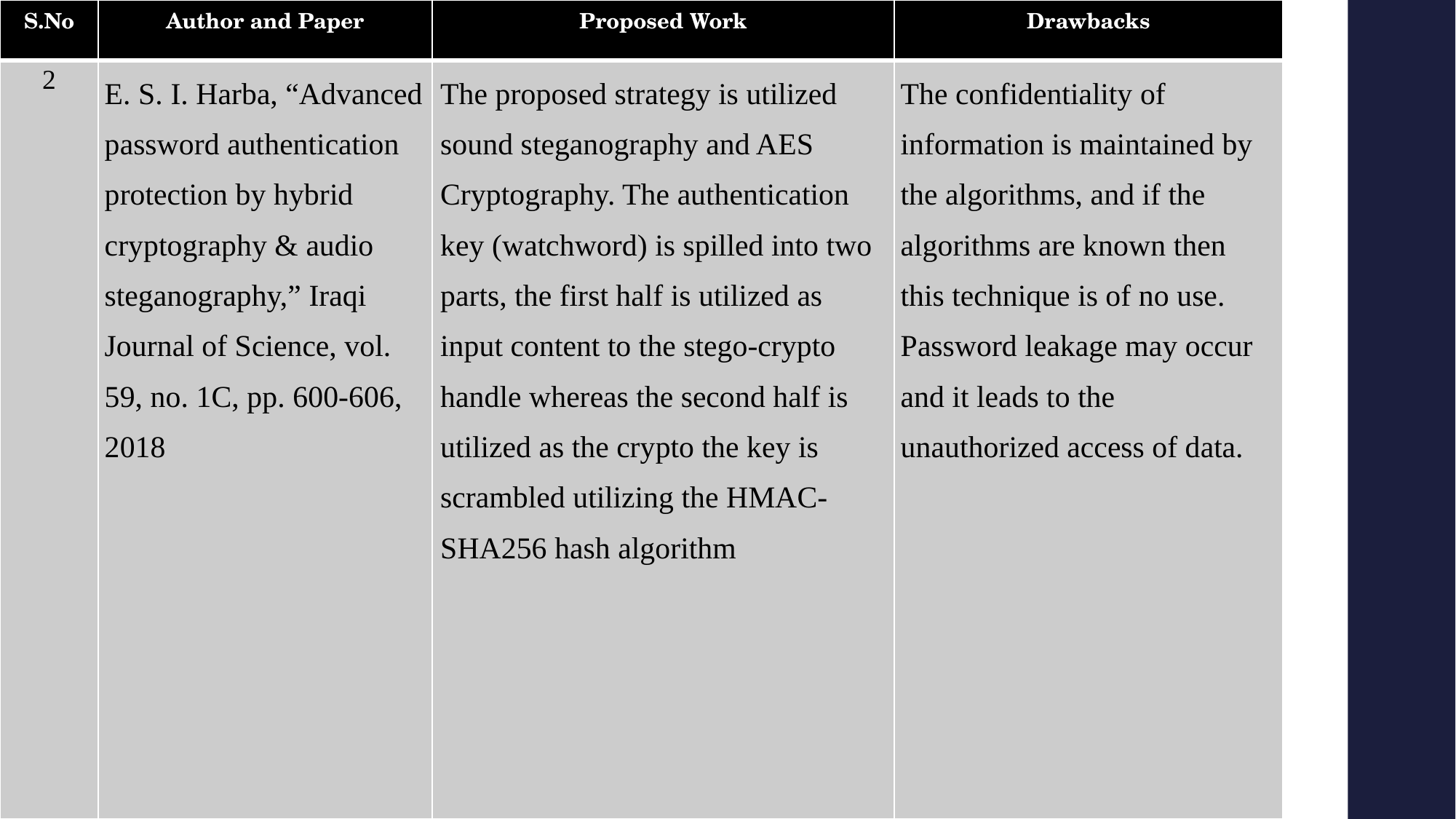

| S.No | Author and Paper | Proposed Work | Drawbacks |
| --- | --- | --- | --- |
| 2 | E. S. I. Harba, “Advanced password authentication protection by hybrid cryptography & audio steganography,” Iraqi Journal of Science, vol. 59, no. 1C, pp. 600-606, 2018 | The proposed strategy is utilized sound steganography and AES Cryptography. The authentication key (watchword) is spilled into two parts, the first half is utilized as input content to the stego-crypto handle whereas the second half is utilized as the crypto the key is scrambled utilizing the HMAC-SHA256 hash algorithm | The confidentiality of information is maintained by the algorithms, and if the algorithms are known then this technique is of no use. Password leakage may occur and it leads to the unauthorized access of data. |
#